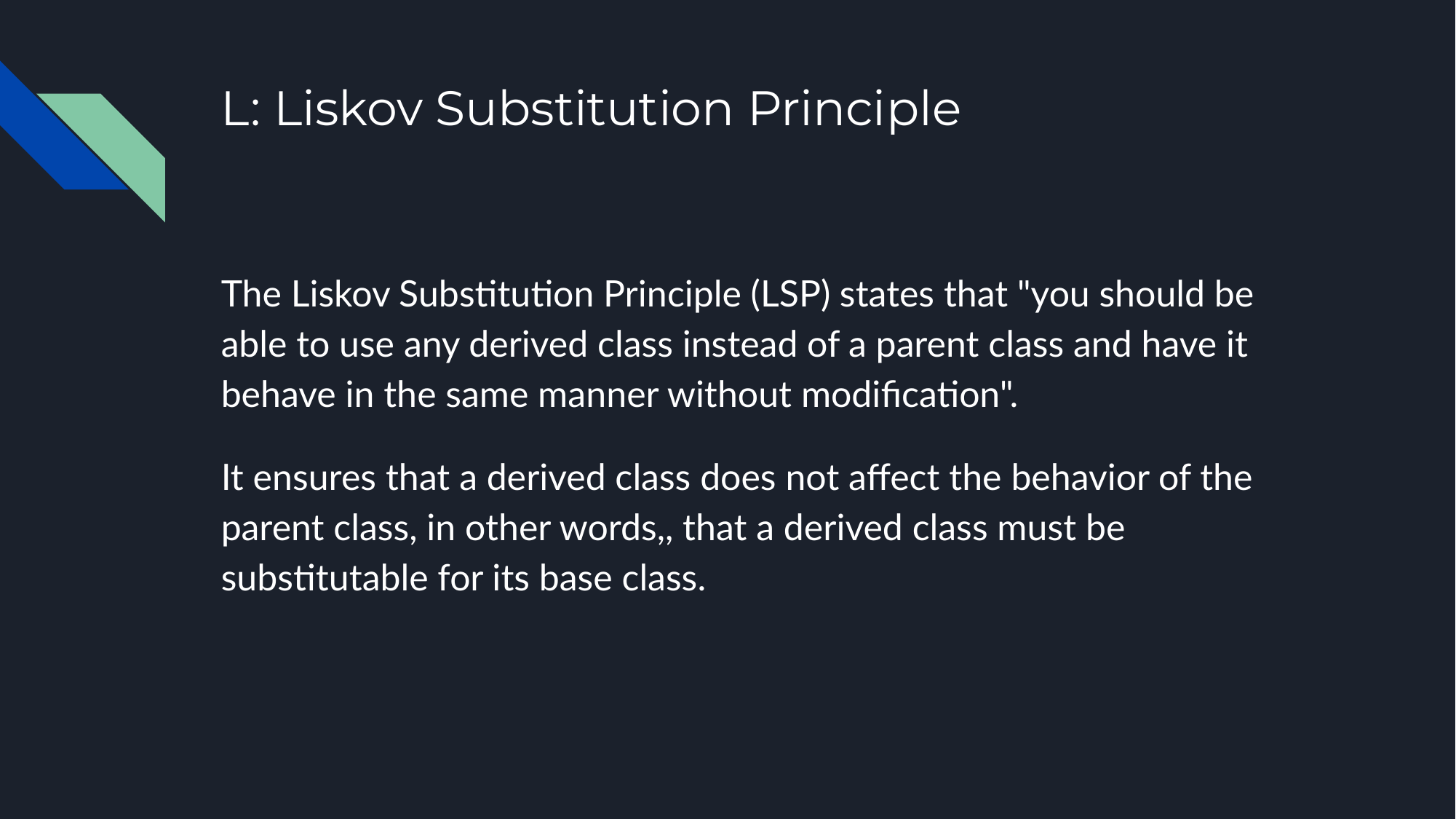

# L: Liskov Substitution Principle
The Liskov Substitution Principle (LSP) states that "you should be able to use any derived class instead of a parent class and have it behave in the same manner without modification".
It ensures that a derived class does not affect the behavior of the parent class, in other words,, that a derived class must be substitutable for its base class.